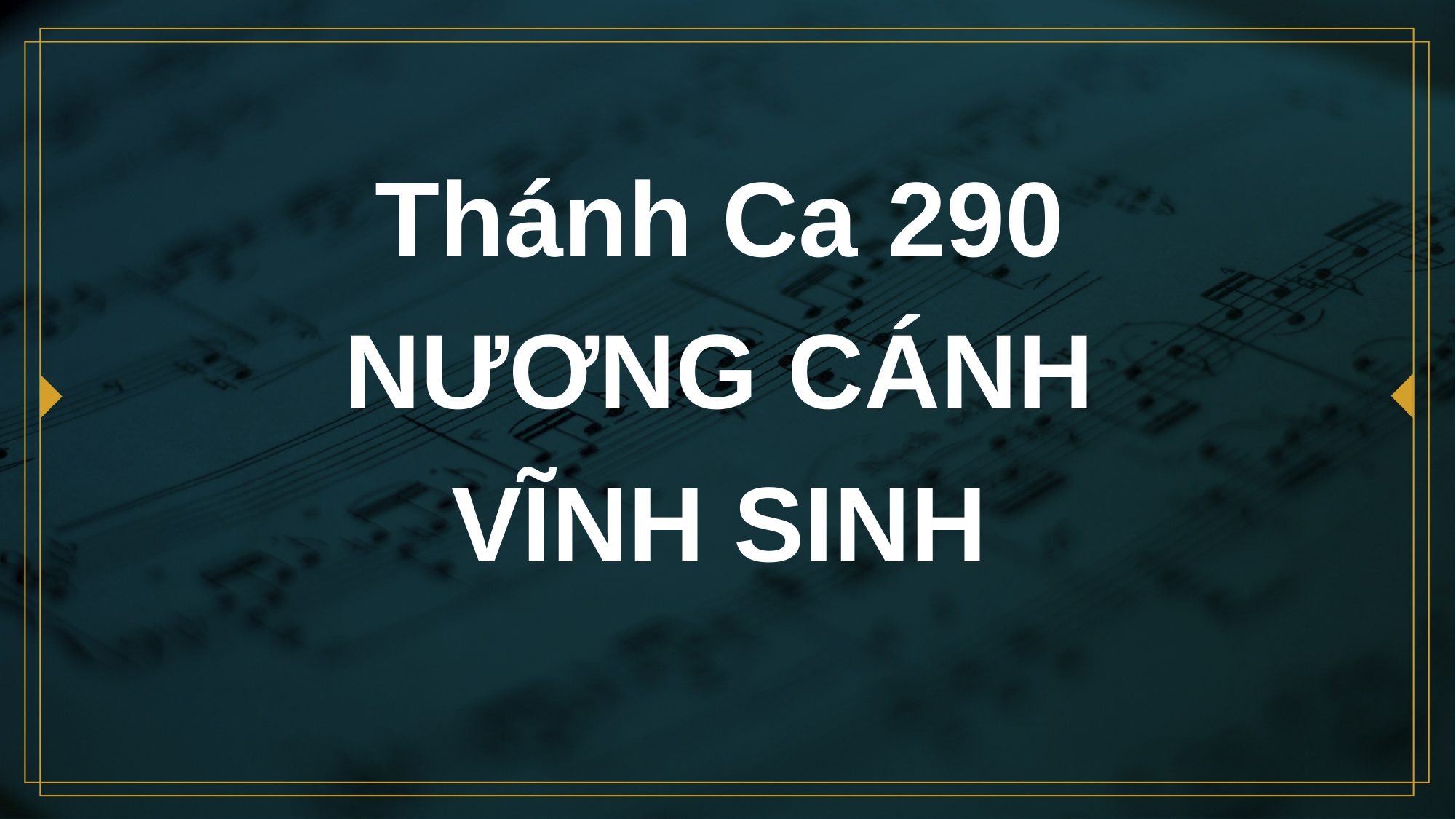

# Thánh Ca 290 NƯƠNG CÁNH VĨNH SINH